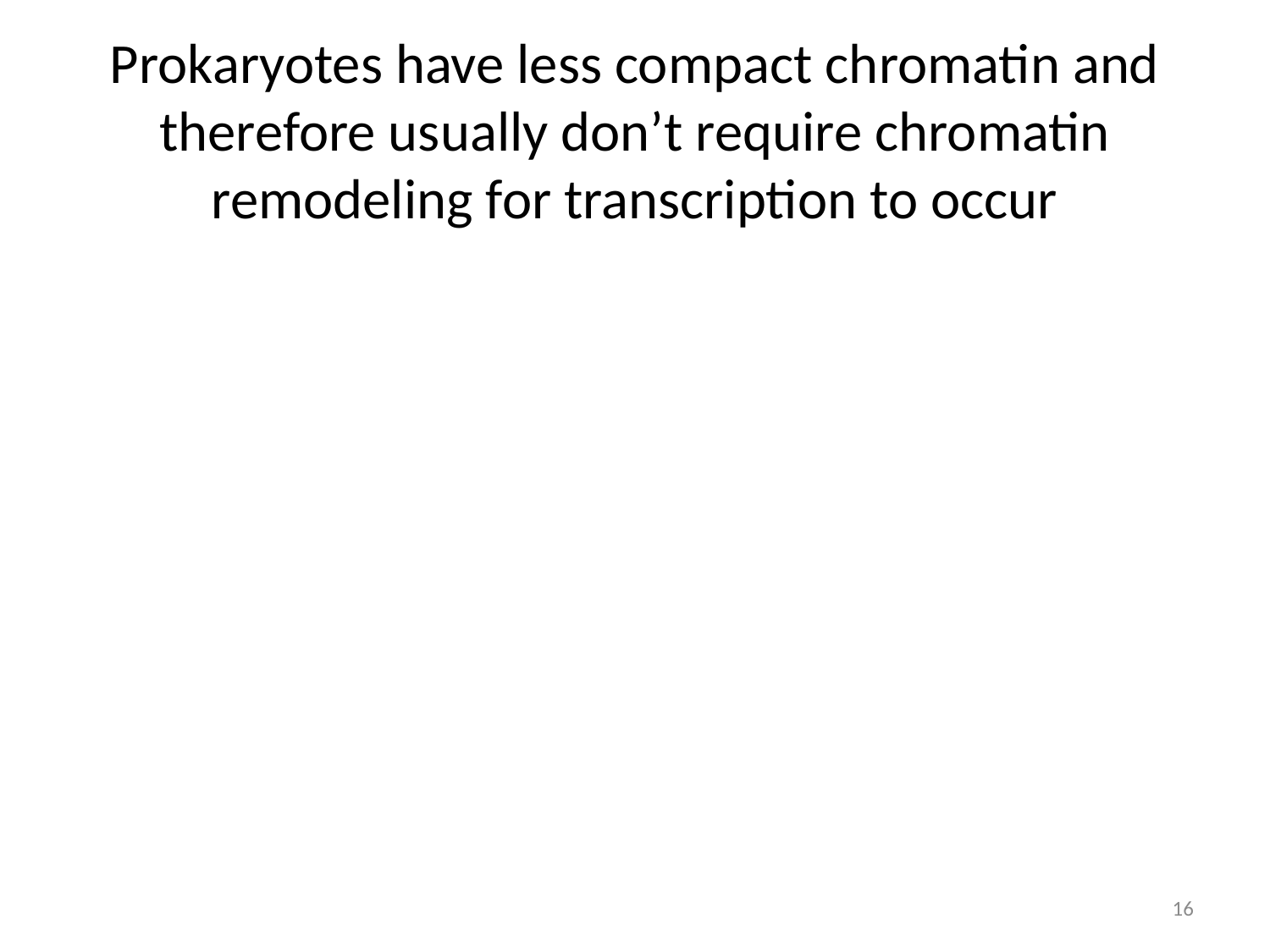

# Prokaryotes have less compact chromatin and therefore usually don’t require chromatin remodeling for transcription to occur
16